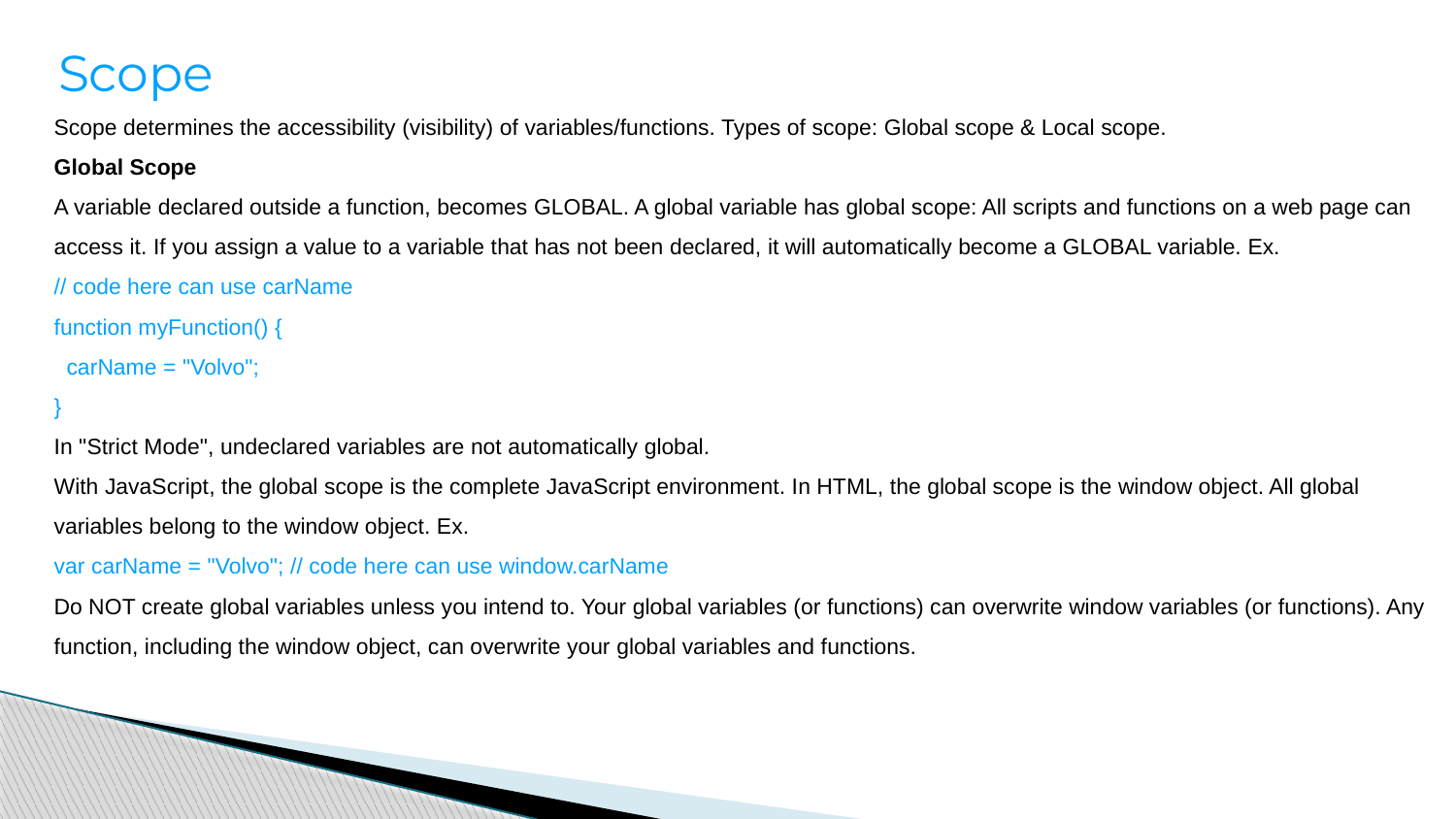

Scope
Scope determines the accessibility (visibility) of variables/functions. Types of scope: Global scope & Local scope.
Global Scope
A variable declared outside a function, becomes GLOBAL. A global variable has global scope: All scripts and functions on a web page can access it. If you assign a value to a variable that has not been declared, it will automatically become a GLOBAL variable. Ex.
// code here can use carName
function myFunction() {
  carName = "Volvo";
}
In "Strict Mode", undeclared variables are not automatically global.
With JavaScript, the global scope is the complete JavaScript environment. In HTML, the global scope is the window object. All global variables belong to the window object. Ex.
var carName = "Volvo"; // code here can use window.carName
Do NOT create global variables unless you intend to. Your global variables (or functions) can overwrite window variables (or functions). Any function, including the window object, can overwrite your global variables and functions.